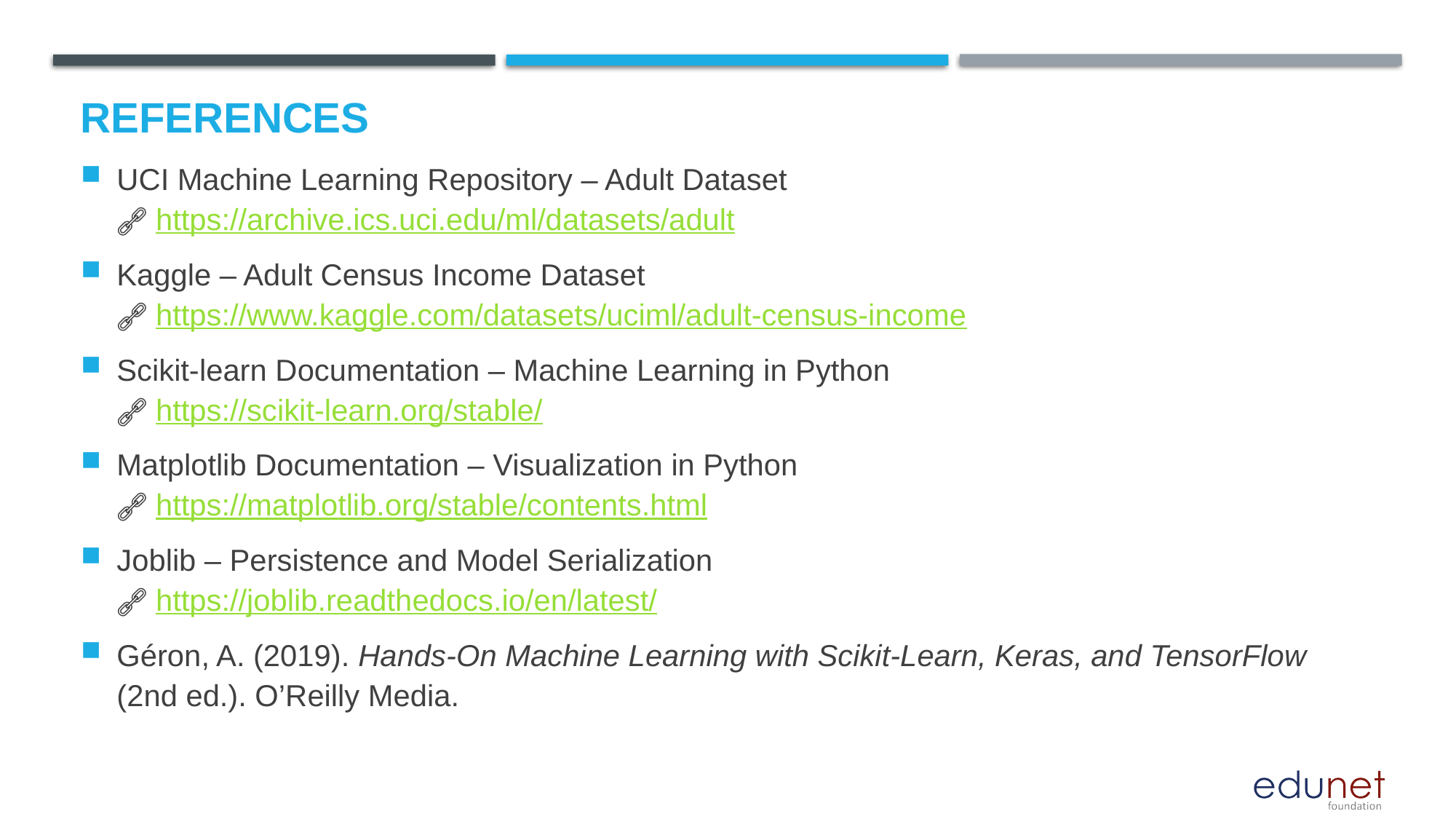

# References
UCI Machine Learning Repository – Adult Dataset
🔗 https://archive.ics.uci.edu/ml/datasets/adult
Kaggle – Adult Census Income Dataset
🔗 https://www.kaggle.com/datasets/uciml/adult-census-income
Scikit-learn Documentation – Machine Learning in Python
🔗 https://scikit-learn.org/stable/
Matplotlib Documentation – Visualization in Python
🔗 https://matplotlib.org/stable/contents.html
Joblib – Persistence and Model Serialization
🔗 https://joblib.readthedocs.io/en/latest/
Géron, A. (2019). Hands-On Machine Learning with Scikit-Learn, Keras, and TensorFlow (2nd ed.). O’Reilly Media.